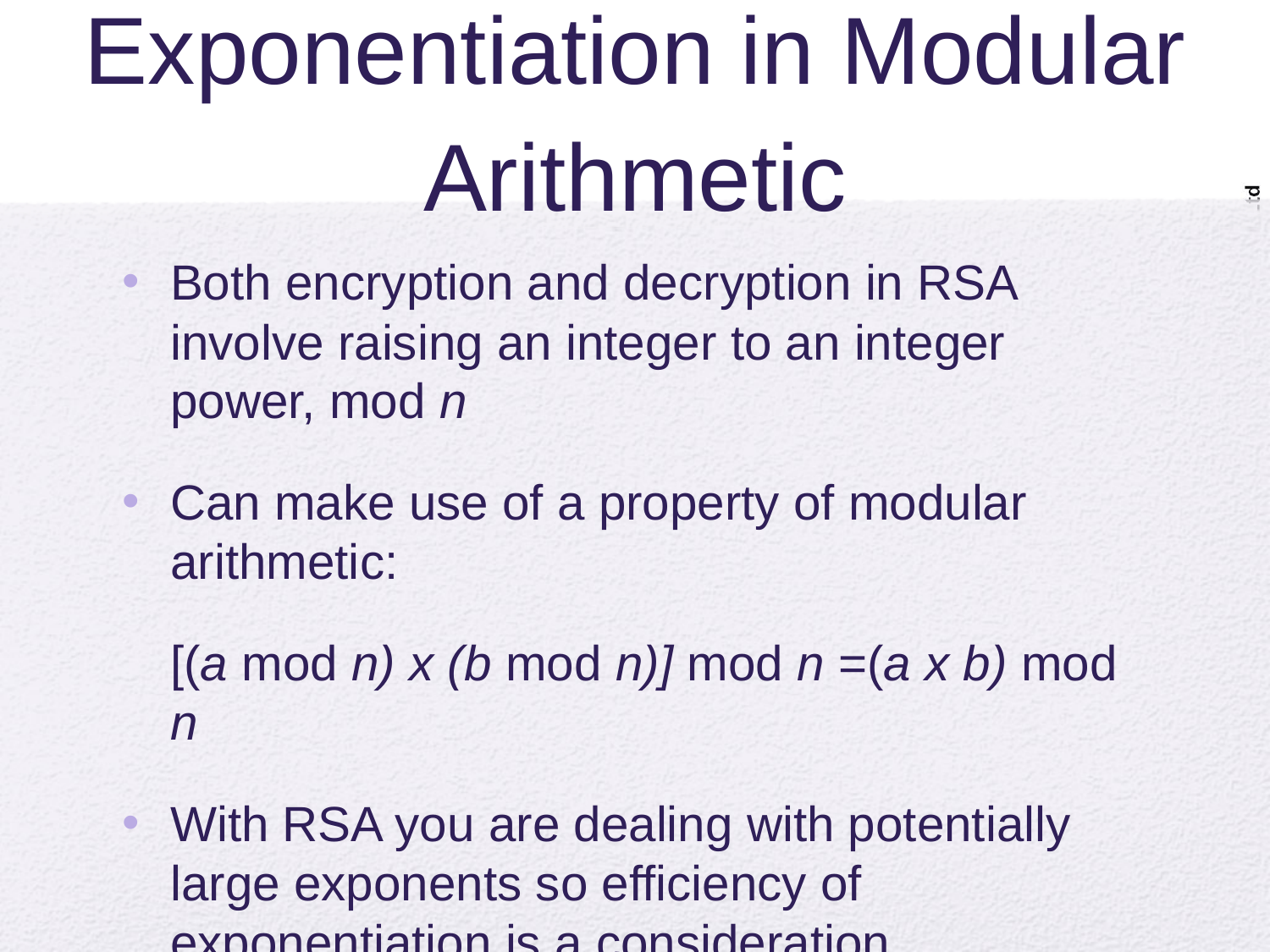

# Exponentiation in Modular Arithmetic
Both encryption and decryption in RSA involve raising an integer to an integer power, mod n
Can make use of a property of modular arithmetic:
	[(a mod n) x (b mod n)] mod n =(a x b) mod n
With RSA you are dealing with potentially large exponents so efficiency of exponentiation is a consideration